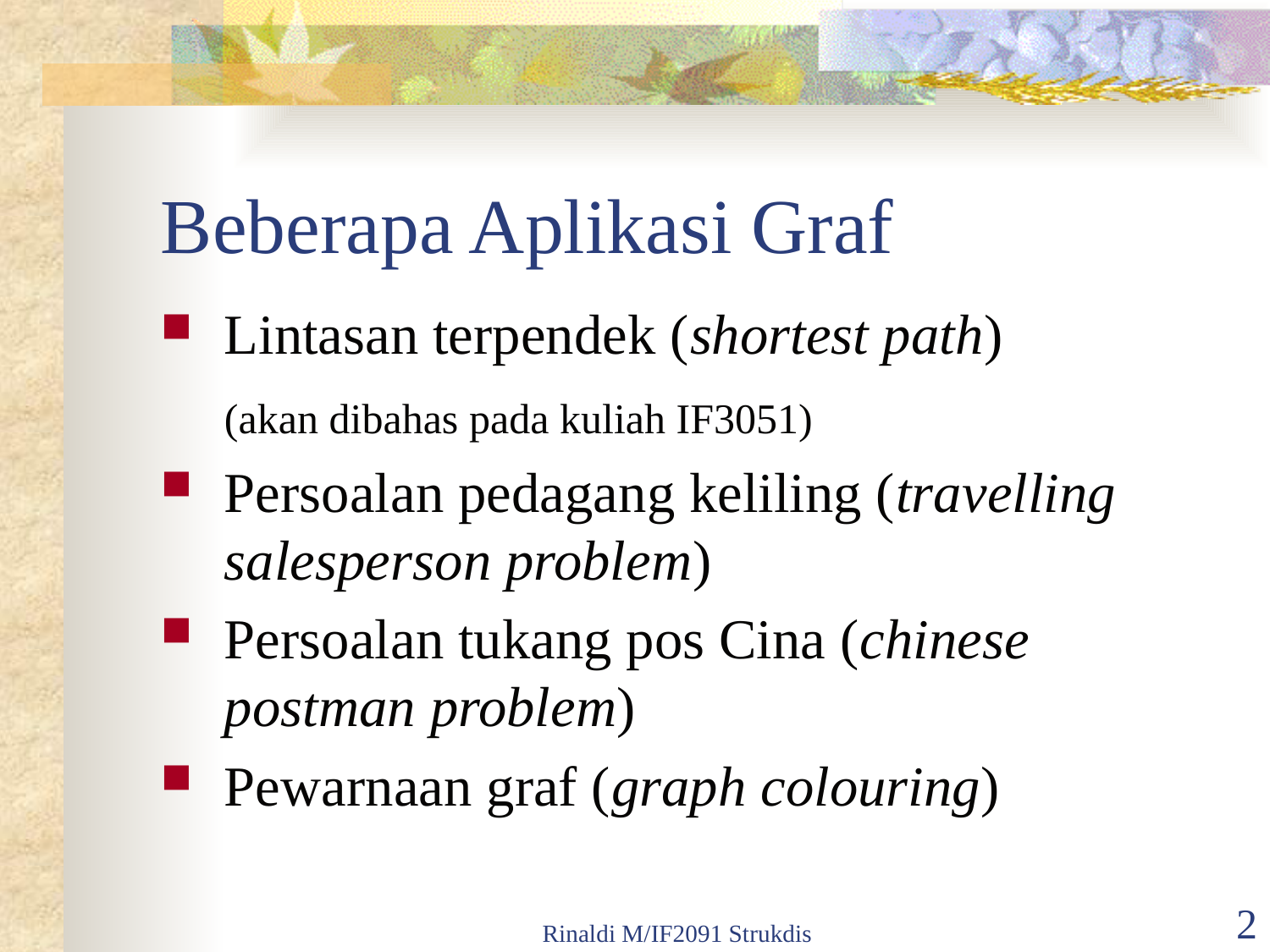

# Beberapa Aplikasi Graf
Lintasan terpendek (shortest path)
	(akan dibahas pada kuliah IF3051)
Persoalan pedagang keliling (travelling salesperson problem)
Persoalan tukang pos Cina (chinese postman problem)
Pewarnaan graf (graph colouring)
Rinaldi M/IF2091 Strukdis
2